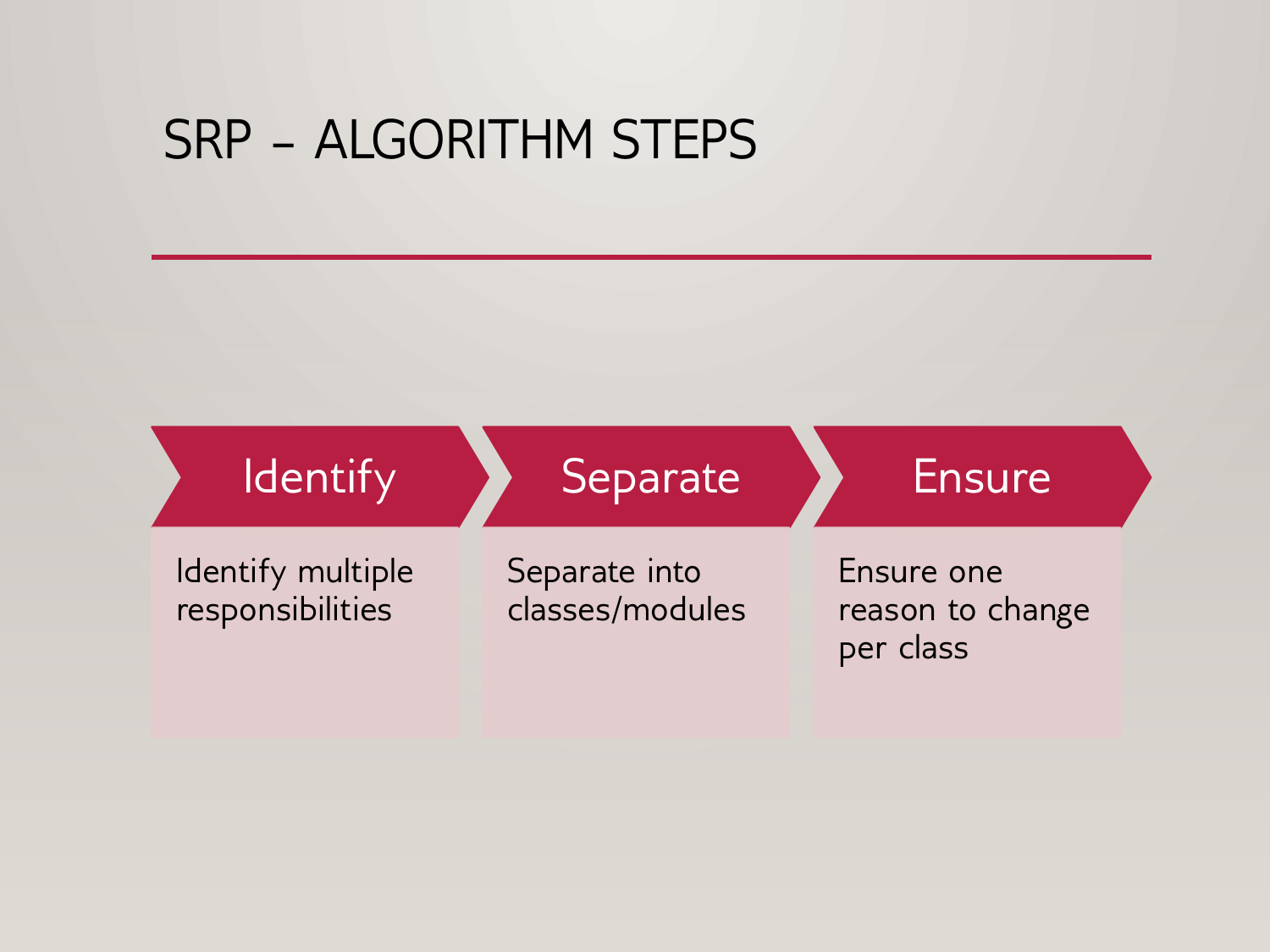

# SRP – Algorithm Steps

Identify
Identify multiple responsibilities
Separate
Separate into classes/modules
Ensure
Ensure one reason to change per class